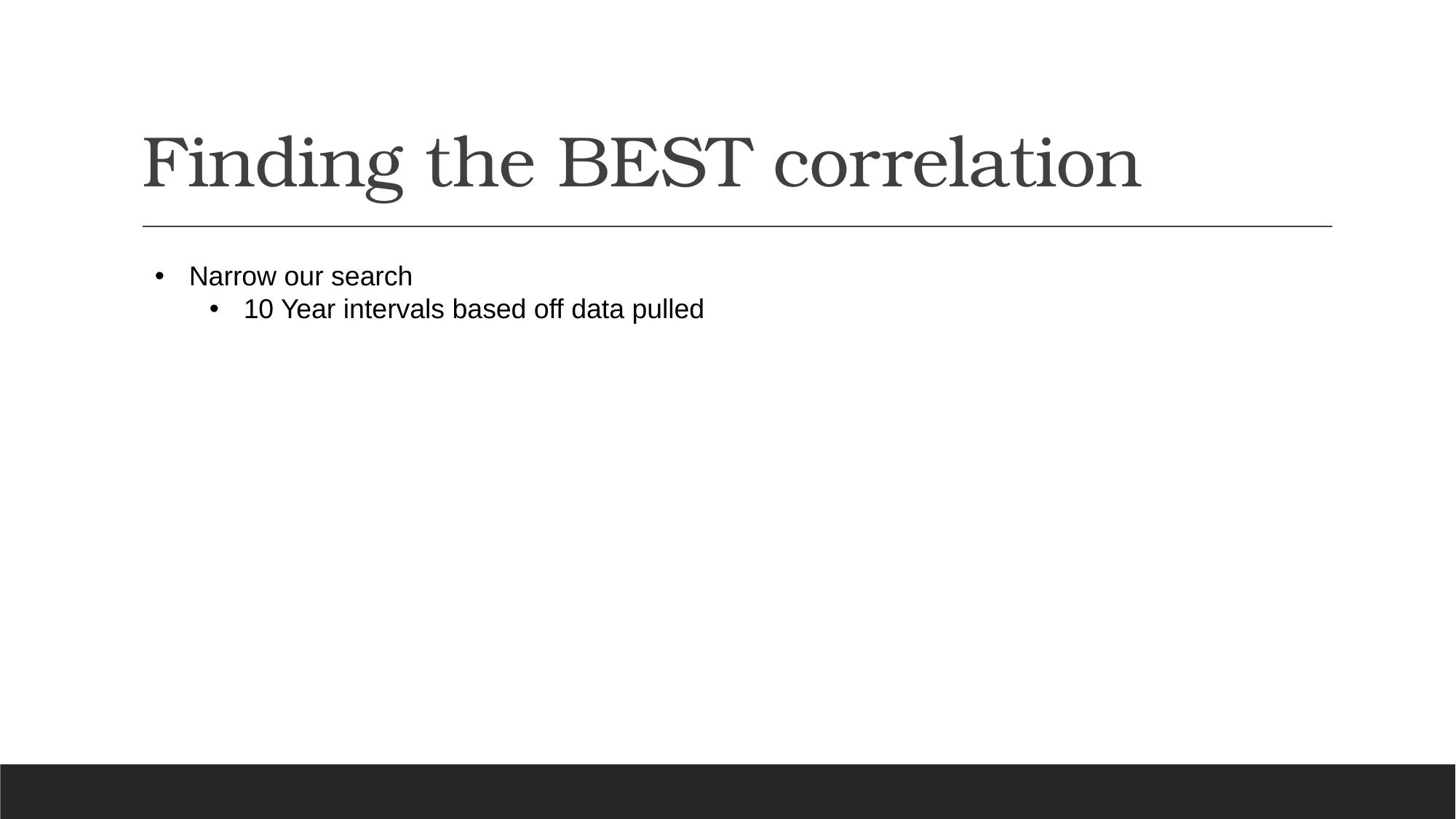

# Finding the BEST correlation
Narrow our search
10 Year intervals based off data pulled